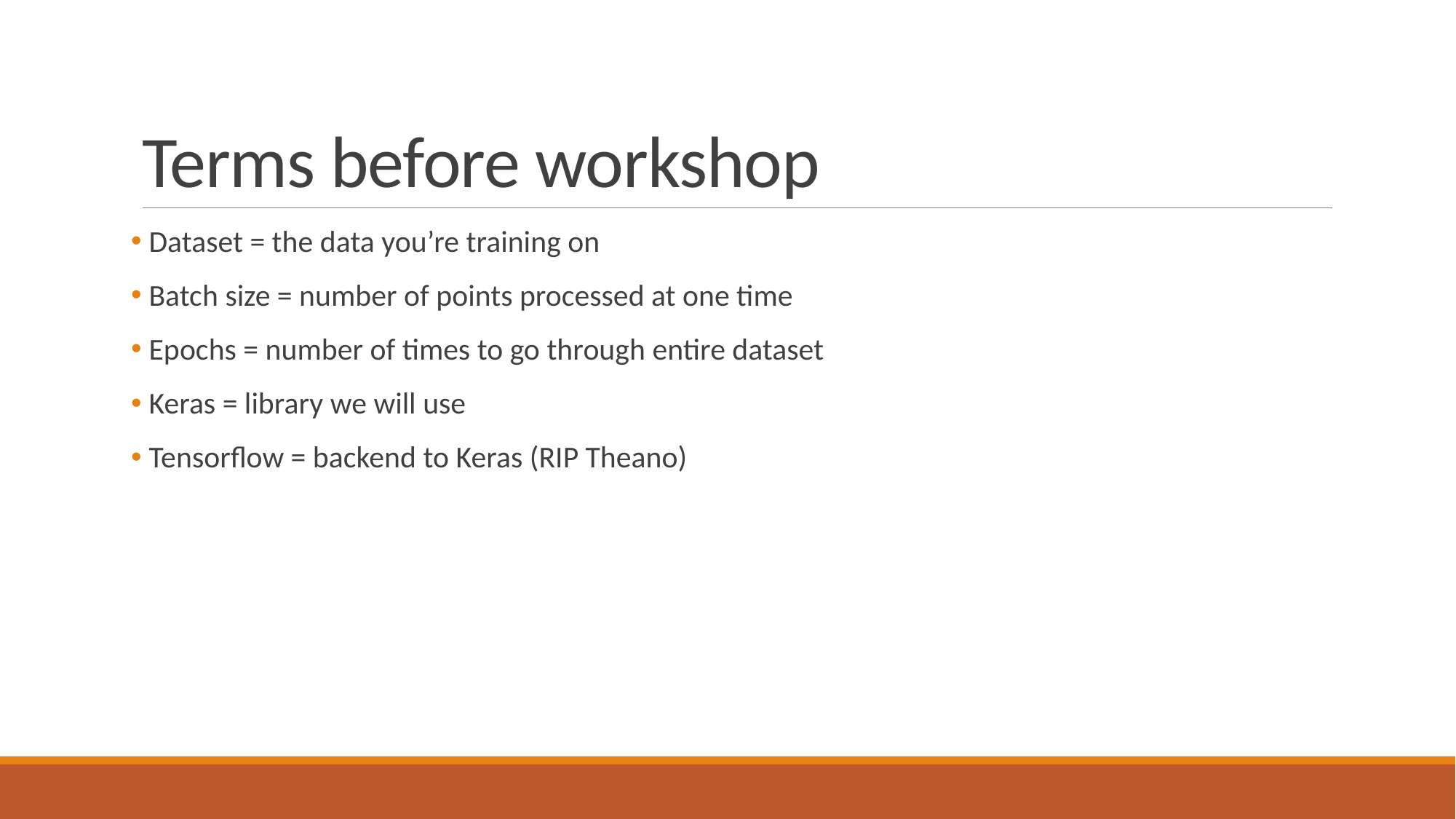

# Terms before workshop
 Dataset = the data you’re training on
 Batch size = number of points processed at one time
 Epochs = number of times to go through entire dataset
 Keras = library we will use
 Tensorflow = backend to Keras (RIP Theano)